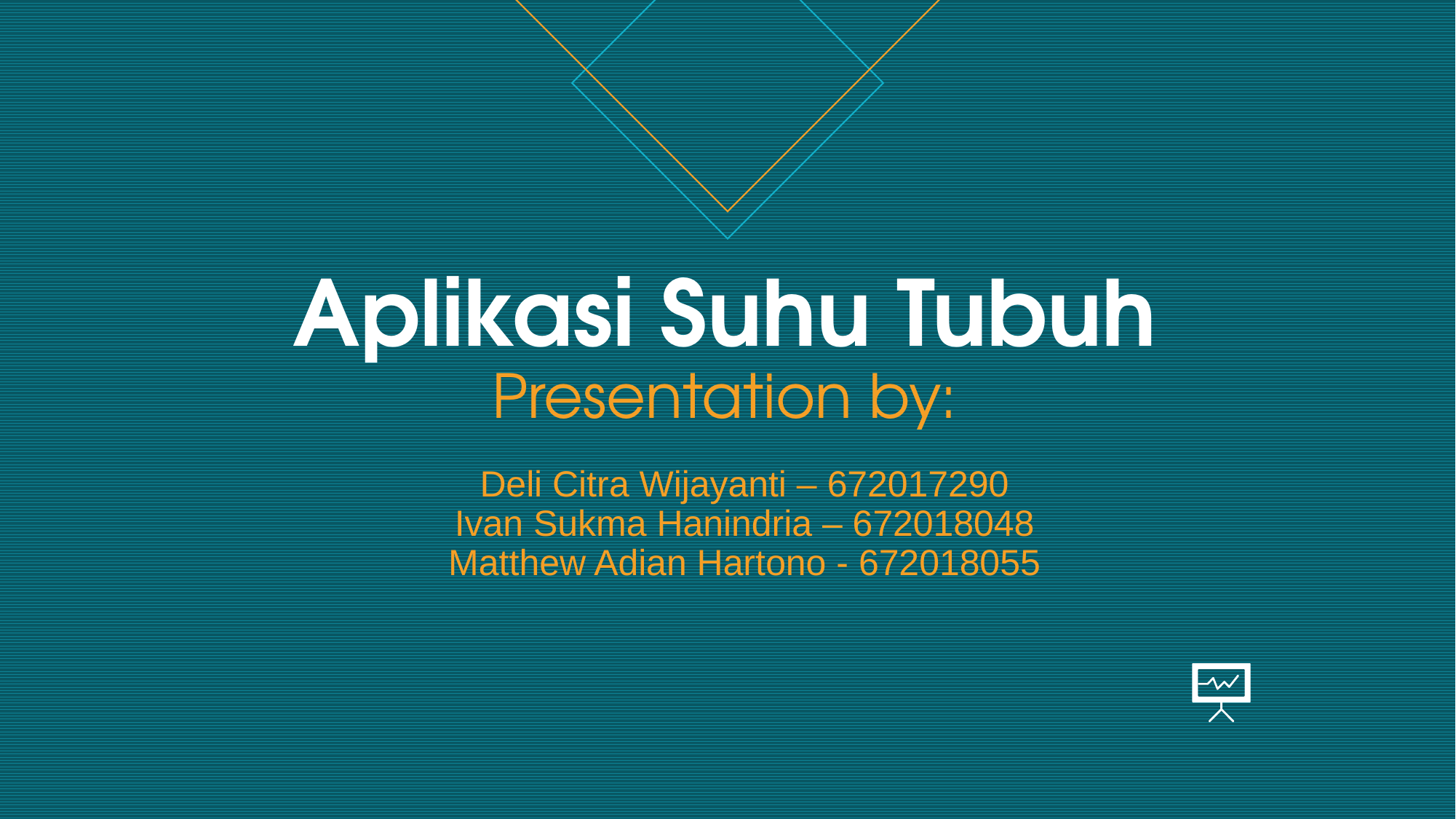

# Aplikasi Suhu Tubuh Presentation by:
Deli Citra Wijayanti – 672017290
Ivan Sukma Hanindria – 672018048
Matthew Adian Hartono - 672018055